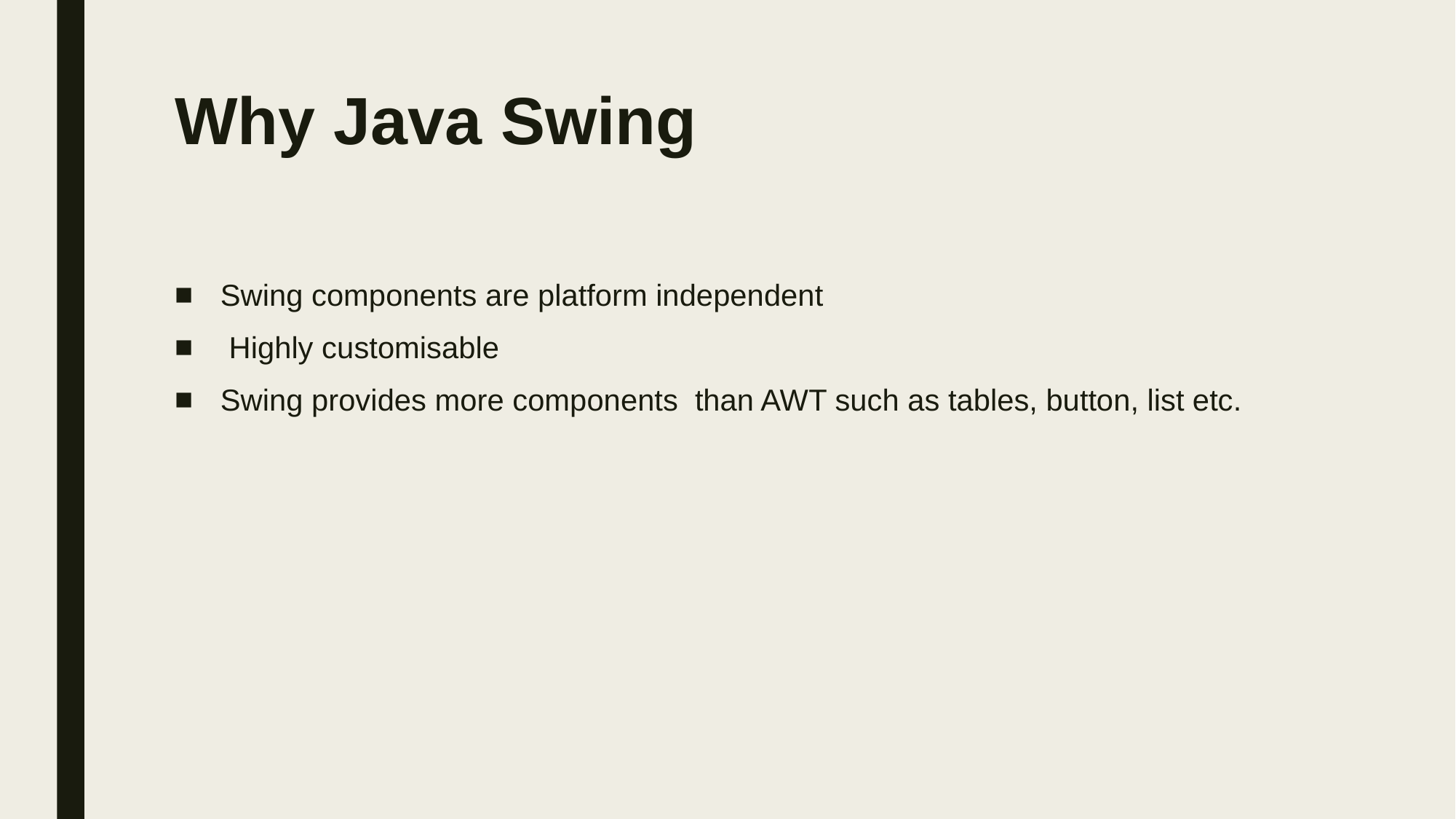

# Why Java Swing
Swing components are platform independent
 Highly customisable
Swing provides more components  than AWT such as tables, button, list etc.